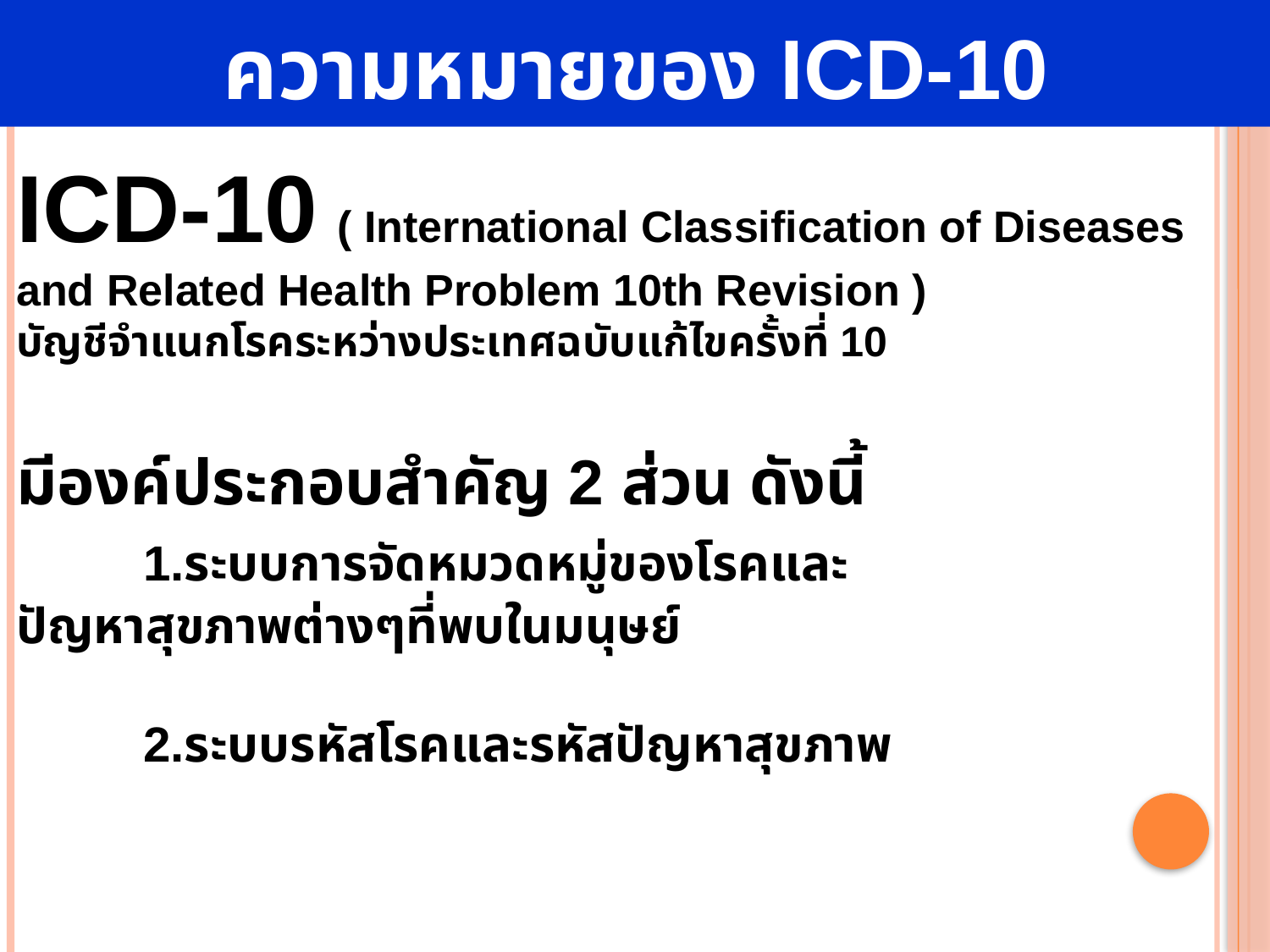

ความหมายของ ICD-10
ICD-10 ( International Classification of Diseases
and Related Health Problem 10th Revision )
บัญชีจำแนกโรคระหว่างประเทศฉบับแก้ไขครั้งที่ 10

มีองค์ประกอบสำคัญ 2 ส่วน ดังนี้
	1.ระบบการจัดหมวดหมู่ของโรคและ
ปัญหาสุขภาพต่างๆที่พบในมนุษย์

	2.ระบบรหัสโรคและรหัสปัญหาสุขภาพ